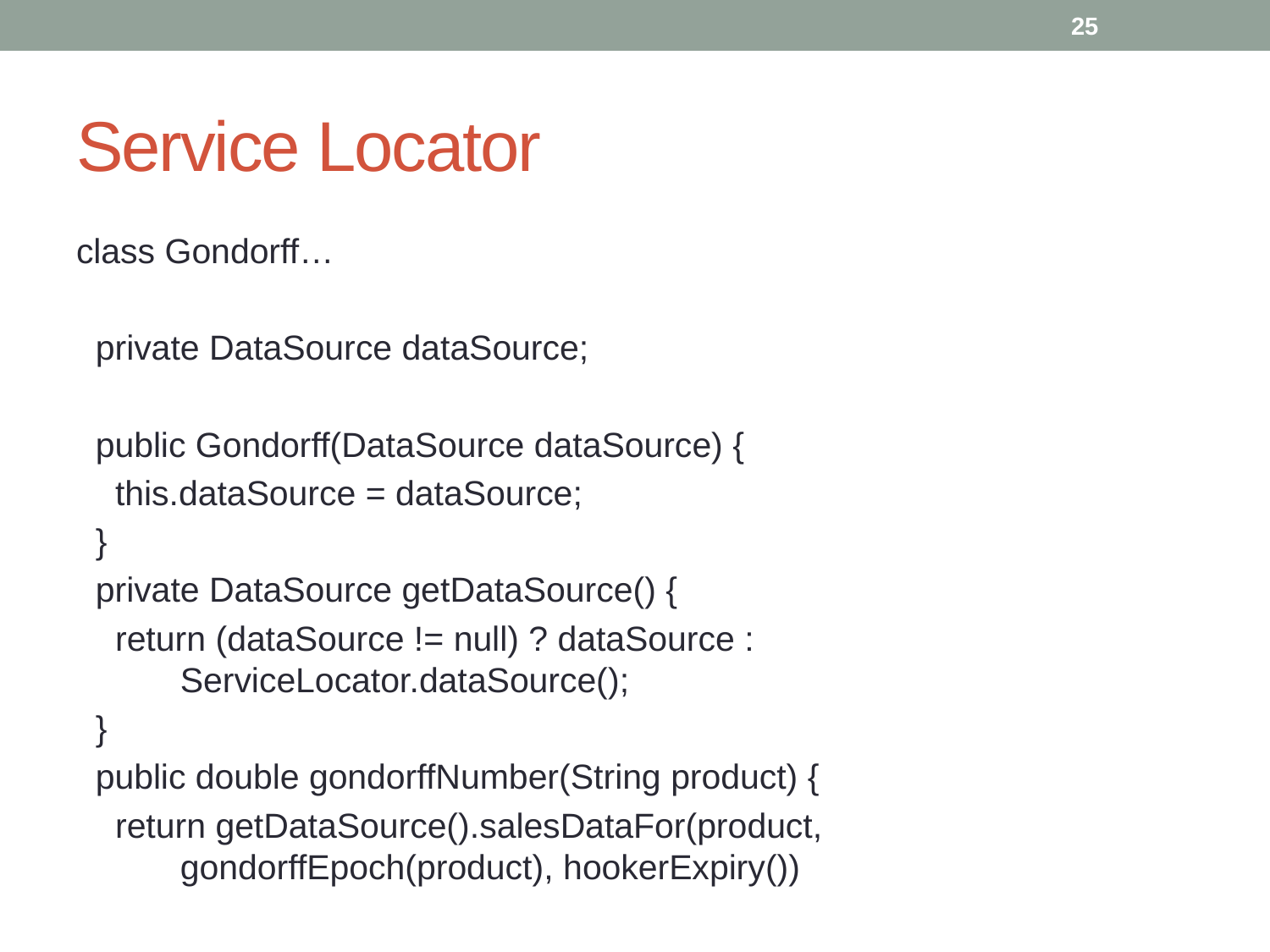

25
# Service Locator
class Gondorff…

  private DataSource dataSource;

  public Gondorff(DataSource dataSource) {
    this.dataSource = dataSource;
  }
  private DataSource getDataSource() {
    return (dataSource != null) ? dataSource :
	ServiceLocator.dataSource();
  }
  public double gondorffNumber(String product) {
    return getDataSource().salesDataFor(product,
	gondorffEpoch(product), hookerExpiry())